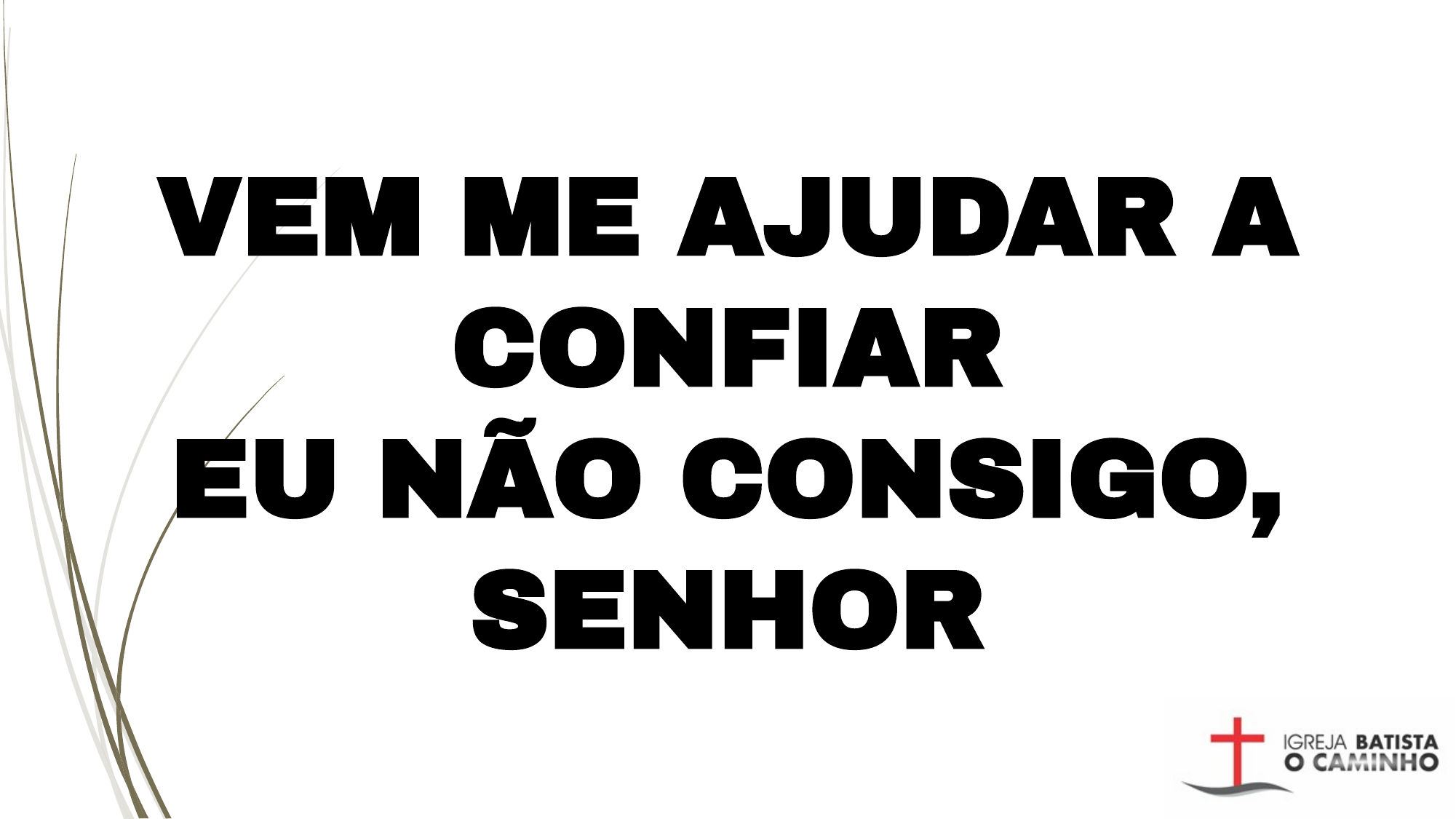

VEM ME AJUDAR A CONFIAR
EU NÃO CONSIGO, SENHOR
#